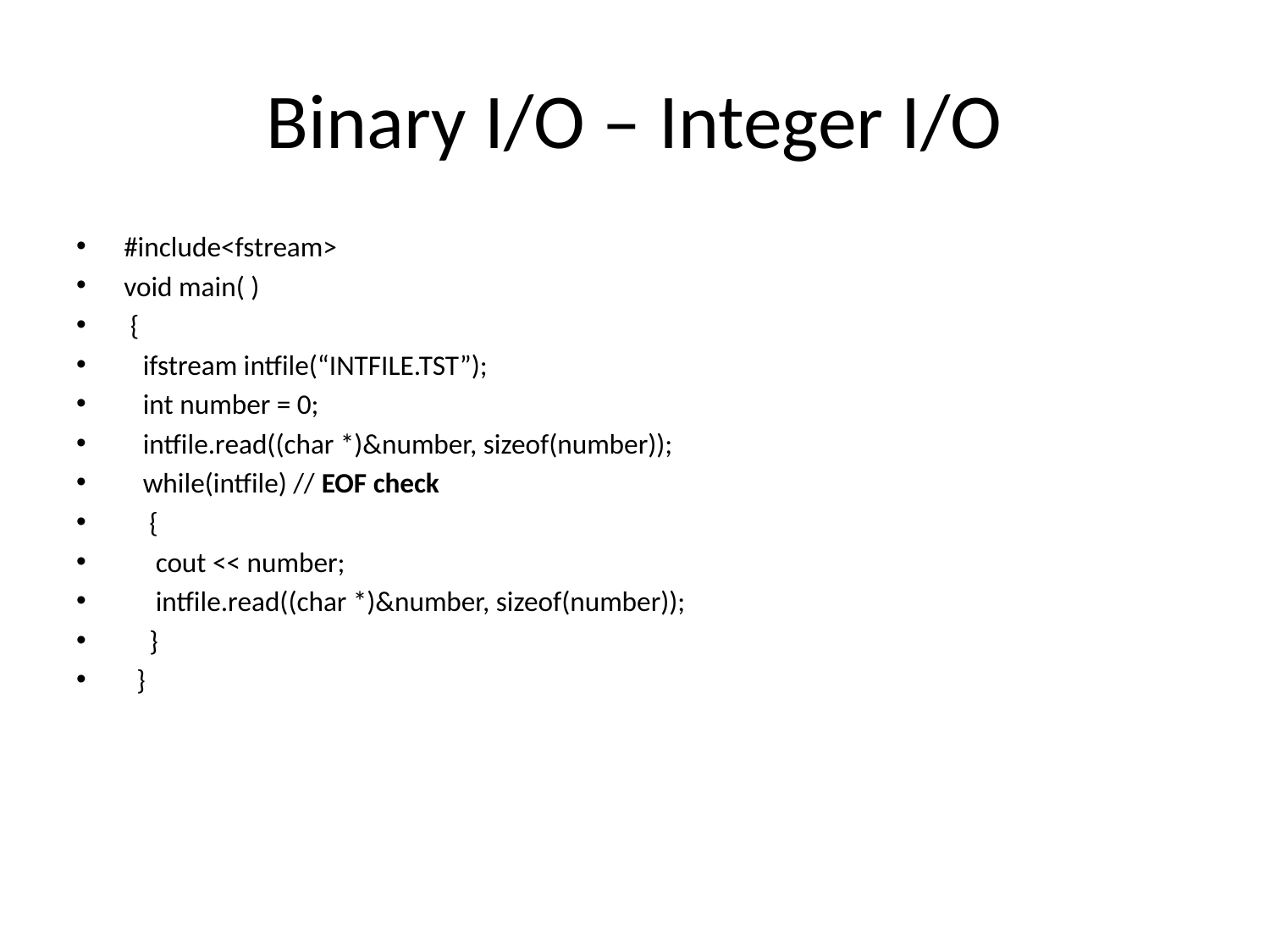

# Binary I/O – Integer I/O
#include<fstream>
void main( )
 {
   ifstream intfile(“INTFILE.TST”);
   int number = 0;
   intfile.read((char *)&number, sizeof(number));
   while(intfile) // EOF check
    {
     cout << number;
     intfile.read((char *)&number, sizeof(number));
    }
  }